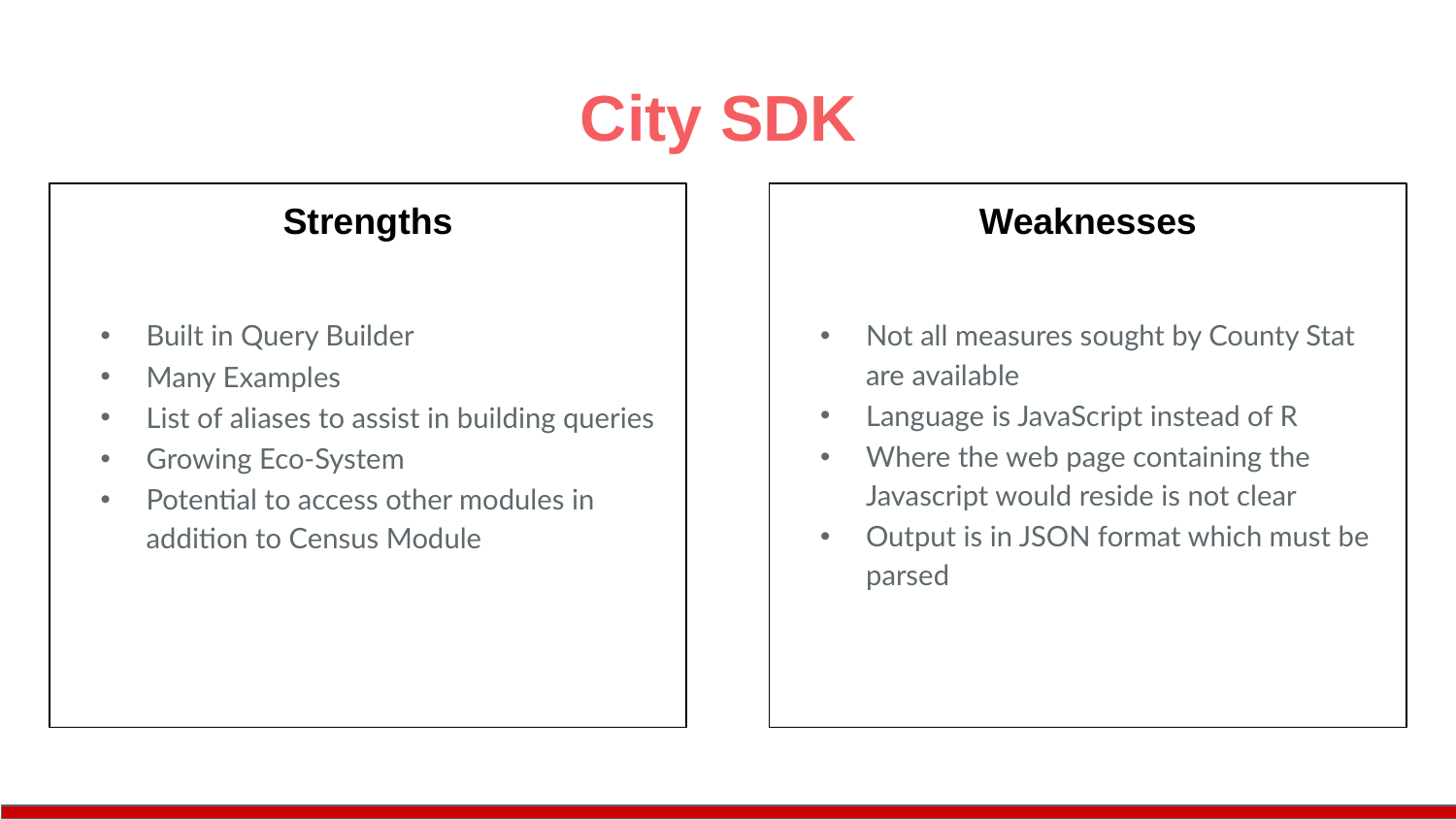

# City SDK
Strengths

Built in Query Builder
Many Examples
List of aliases to assist in building queries
Growing Eco-System
Potential to access other modules in addition to Census Module
Weaknesses

Not all measures sought by County Stat are available
Language is JavaScript instead of R
Where the web page containing the Javascript would reside is not clear
Output is in JSON format which must be parsed